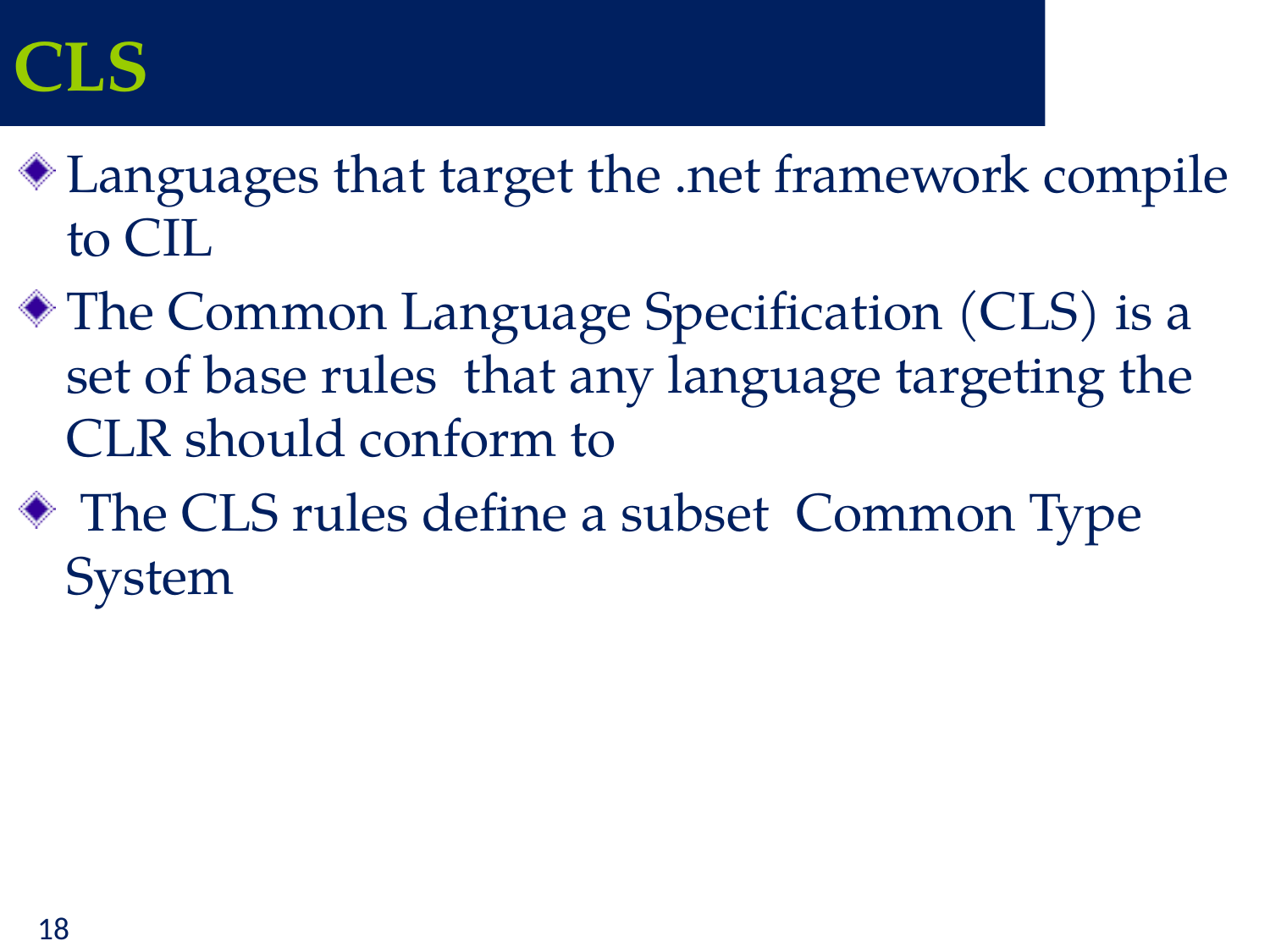

# CLS

Languages that target the .net framework compile to CIL
The Common Language Specification (CLS) is a set of base rules  that any language targeting the CLR should conform to
 The CLS rules define a subset  Common Type System

18